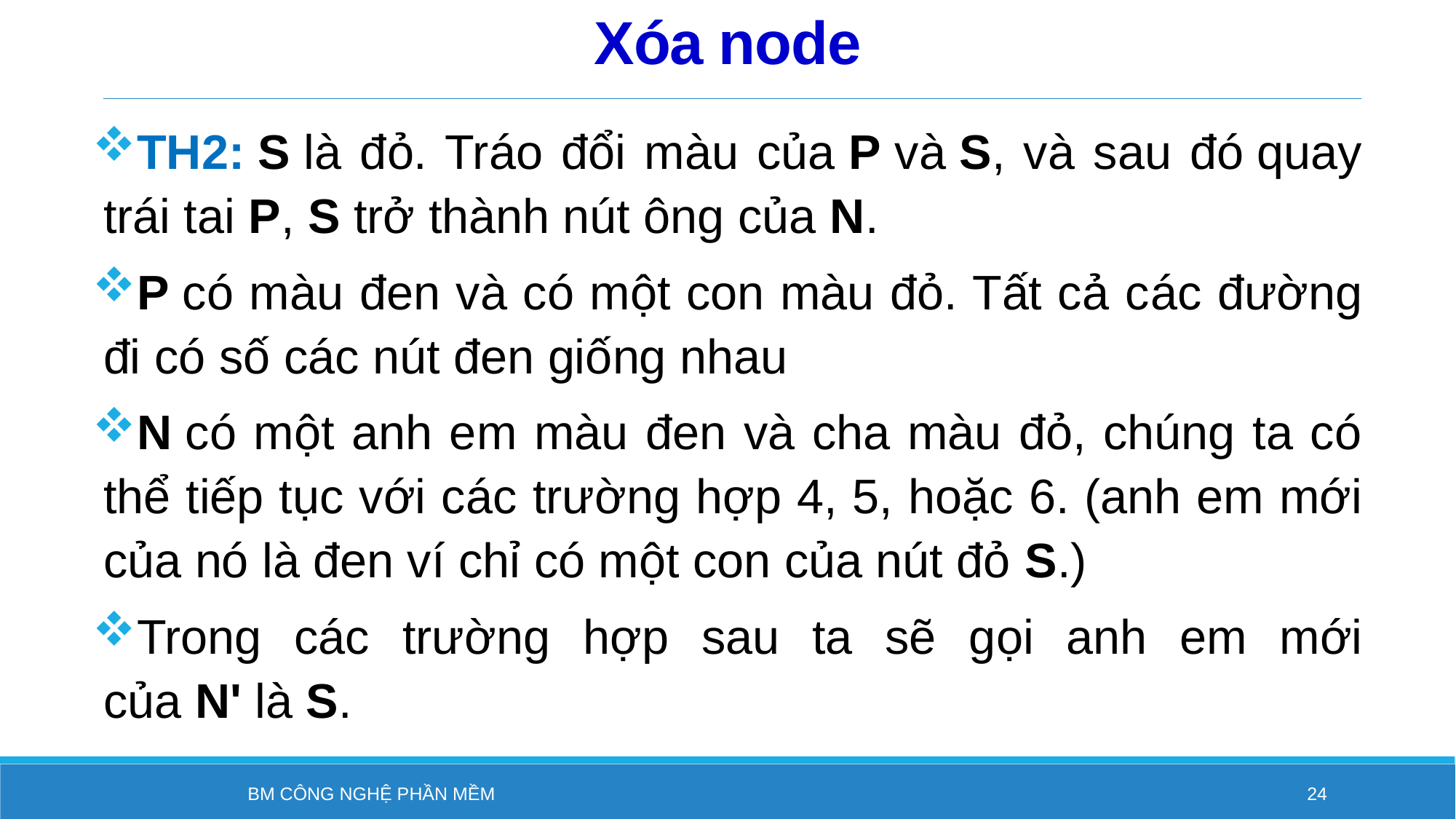

# Xóa node
TH2: S là đỏ. Tráo đổi màu của P và S, và sau đó quay trái tai P, S trở thành nút ông của N.
P có màu đen và có một con màu đỏ. Tất cả các đường đi có số các nút đen giống nhau
N có một anh em màu đen và cha màu đỏ, chúng ta có thể tiếp tục với các trường hợp 4, 5, hoặc 6. (anh em mới của nó là đen ví chỉ có một con của nút đỏ S.)
Trong các trường hợp sau ta sẽ gọi anh em mới của N' là S.
BM Công nghệ phần mềm
24